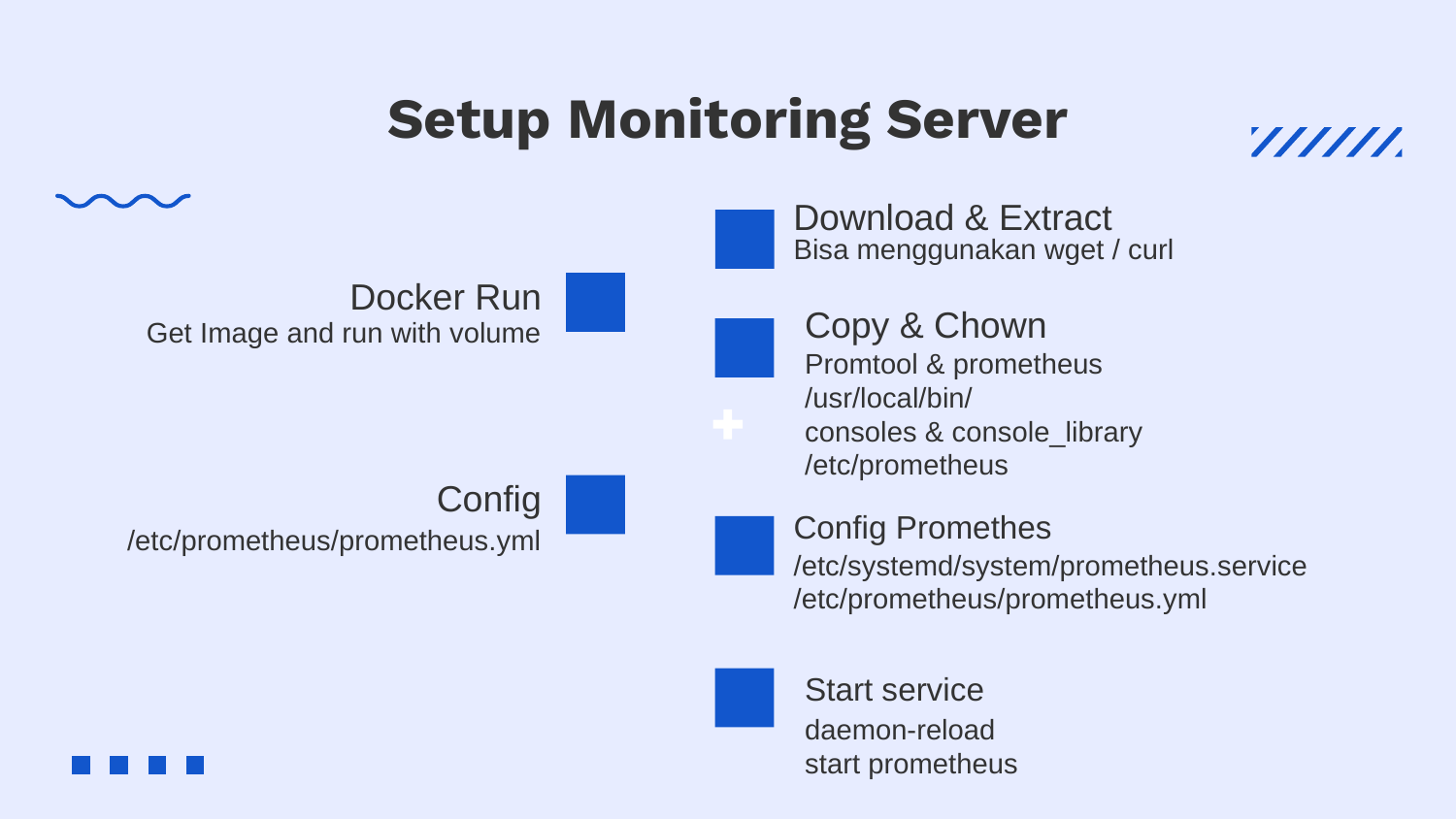

# Setup Monitoring Server
Download & Extract
Bisa menggunakan wget / curl

Docker Run
Get Image and run with volume
Copy & Chown
Promtool & prometheus  /usr/local/bin/
consoles & console_library
/etc/prometheus

Config
/etc/prometheus/prometheus.yml
Config Promethes
/etc/systemd/system/prometheus.service
/etc/prometheus/prometheus.yml

Start service
daemon-reload
start prometheus